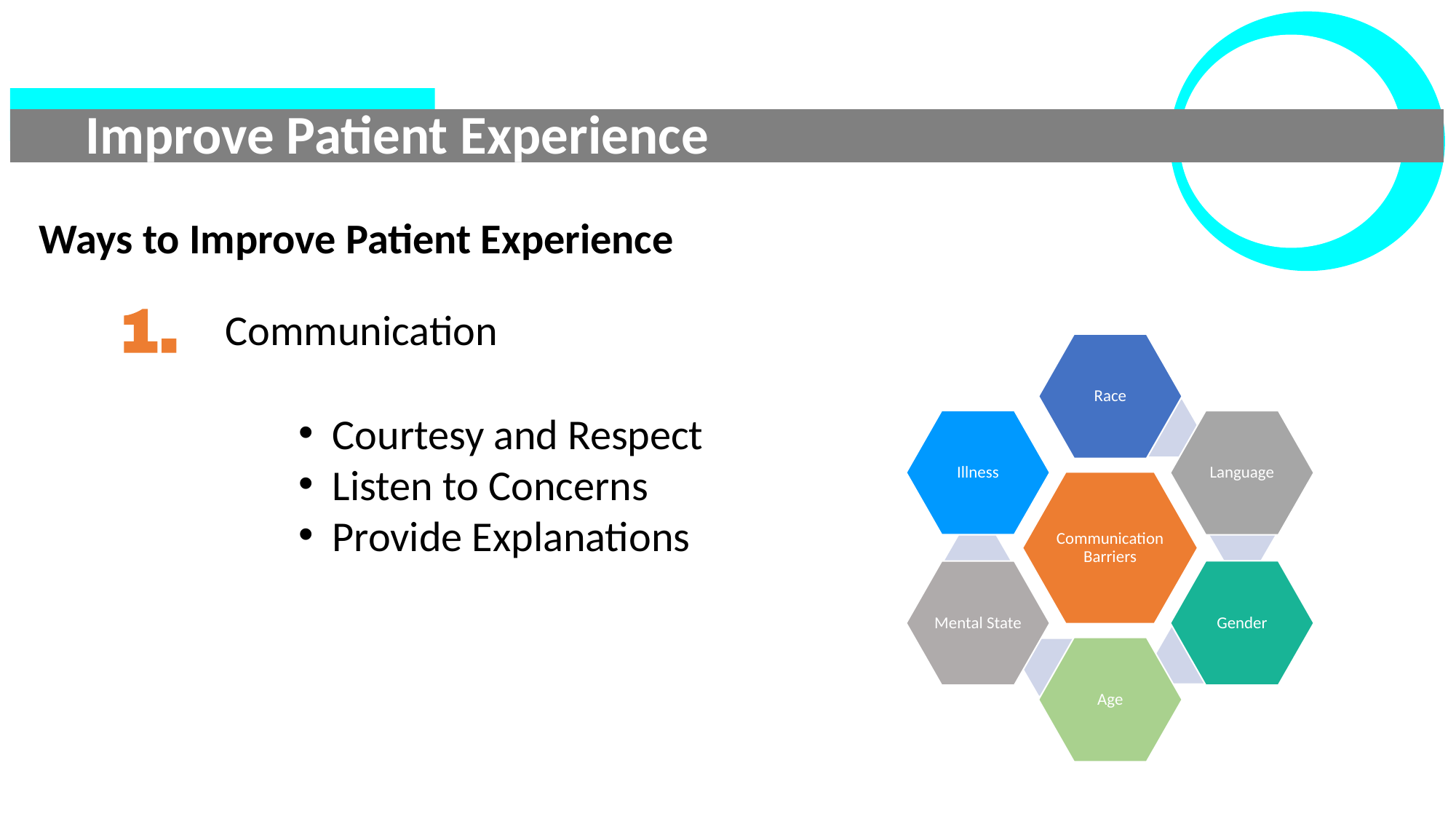

Improve Patient Experience

Ways to Improve Patient Experience
1.
Communication
Communication Barriers
Race
Language
Gender
Age
Mental State
Illness
Courtesy and Respect
Listen to Concerns
Provide Explanations